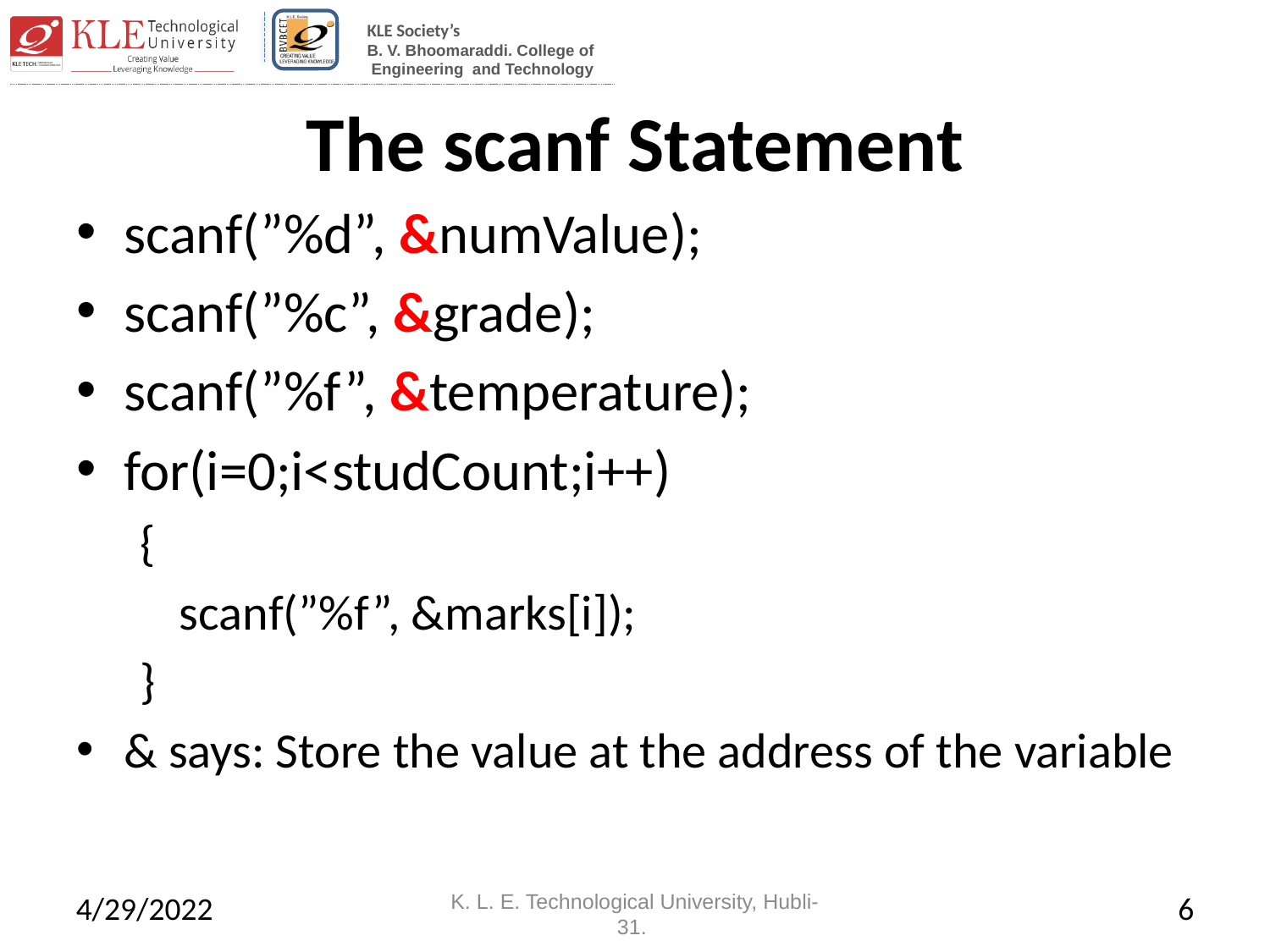

# The scanf Statement
scanf(”%d”, &numValue);
scanf(”%c”, &grade);
scanf(”%f”, &temperature);
for(i=0;i<studCount;i++)
{
	scanf(”%f”, &marks[i]);
}
& says: Store the value at the address of the variable

4/29/2022
K. L. E. Technological University, Hubli-31.

6